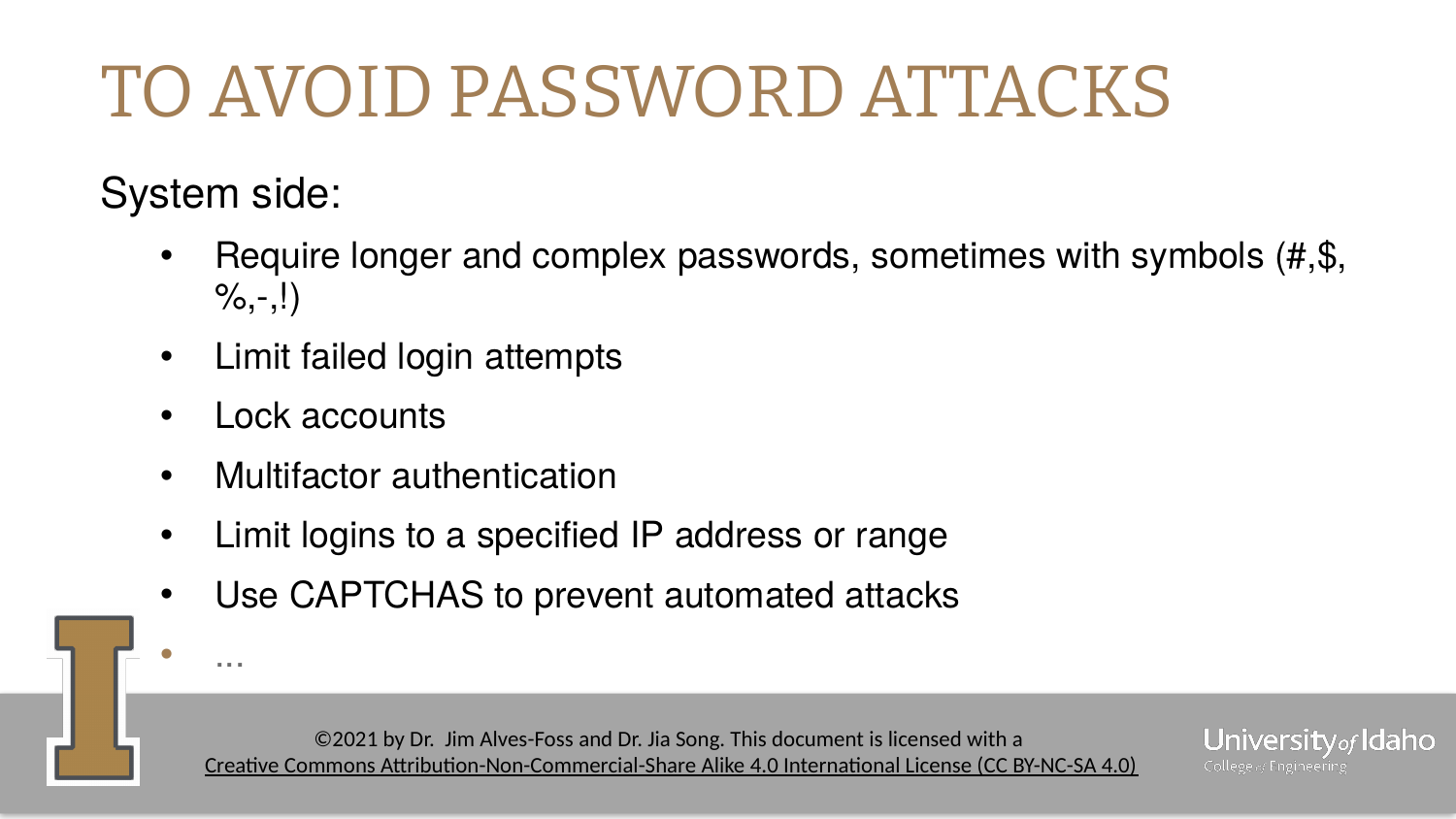

# TO AVOID PASSWORD ATTACKS
System side:
Require longer and complex passwords, sometimes with symbols (#,$,%,-,!)
Limit failed login attempts
Lock accounts
Multifactor authentication
Limit logins to a specified IP address or range
Use CAPTCHAS to prevent automated attacks
...